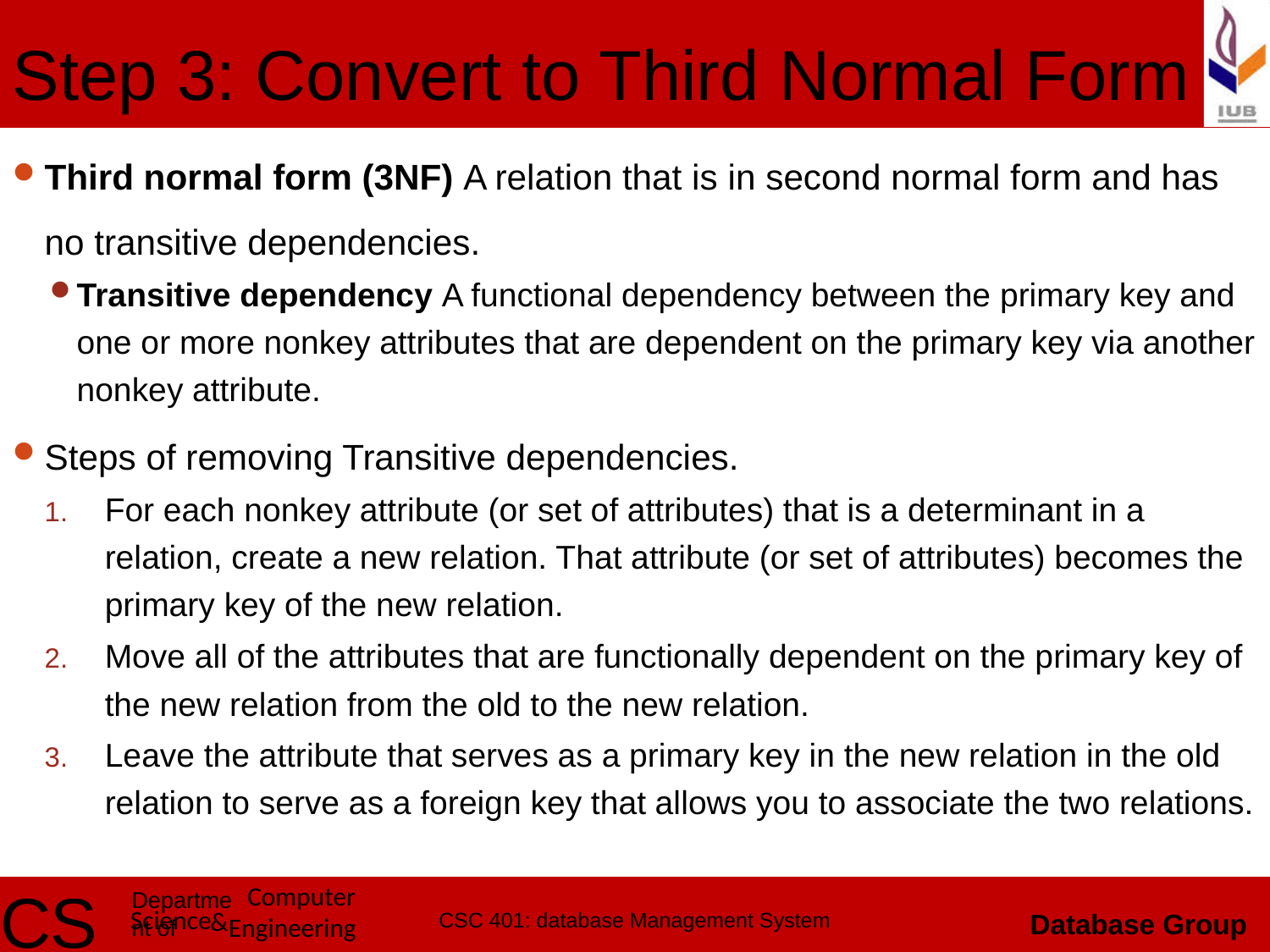

# Step 3: Convert to Third Normal Form
Third normal form (3NF) A relation that is in second normal form and has no transitive dependencies.
Transitive dependency A functional dependency between the primary key and one or more nonkey attributes that are dependent on the primary key via another nonkey attribute.
Steps of removing Transitive dependencies.
For each nonkey attribute (or set of attributes) that is a determinant in a relation, create a new relation. That attribute (or set of attributes) becomes the primary key of the new relation.
Move all of the attributes that are functionally dependent on the primary key of the new relation from the old to the new relation.
Leave the attribute that serves as a primary key in the new relation in the old relation to serve as a foreign key that allows you to associate the two relations.
CSC 401: database Management System